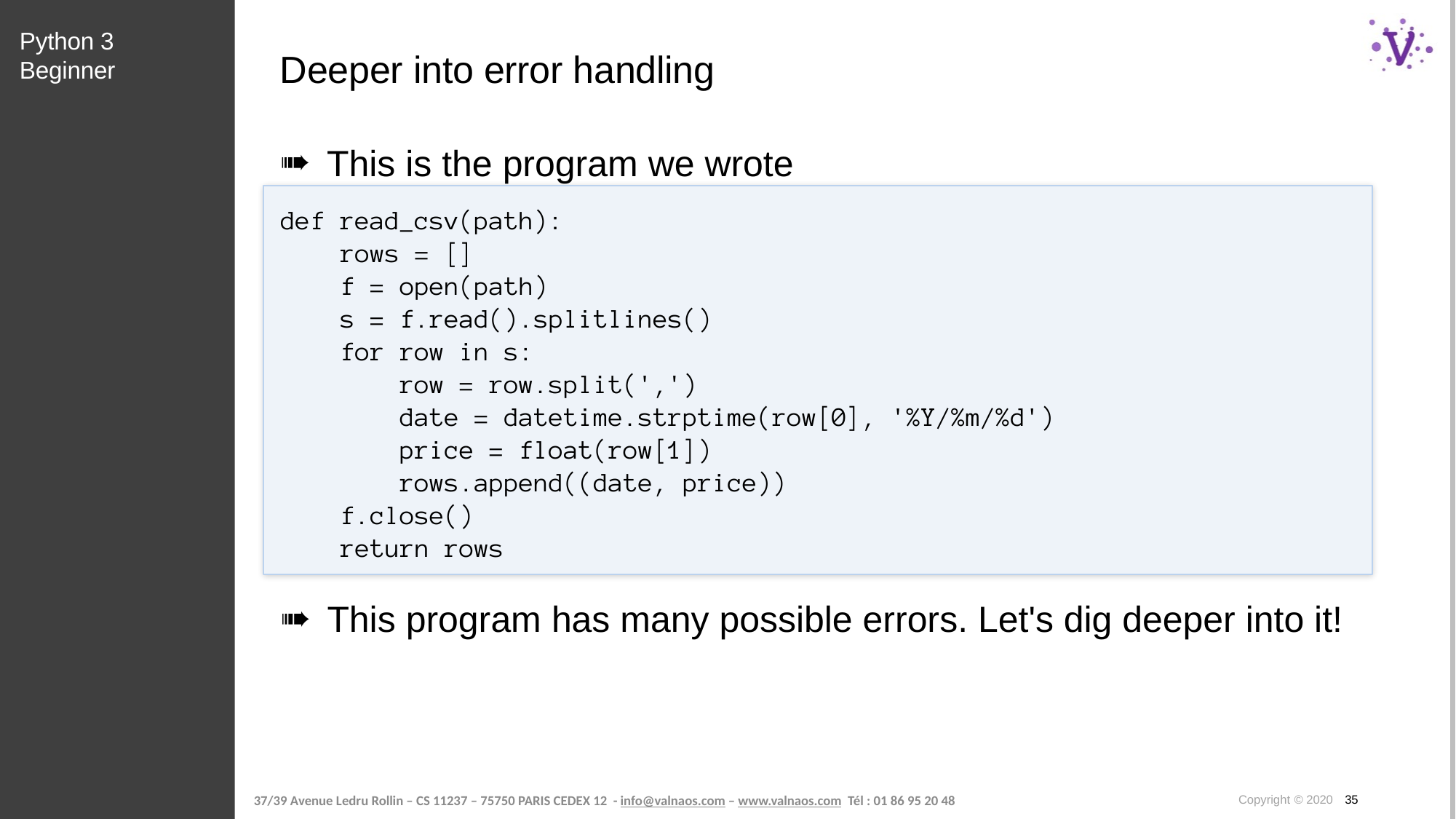

Python 3 Beginner
# Deeper into error handling
This is the program we wrote
def read_csv(path):
    rows = []
    f = open(path)
    s = f.read().splitlines()
    for row in s:
        row = row.split(',')
        date = datetime.strptime(row[0], '%Y/%m/%d')
        price = float(row[1])
        rows.append((date, price))
    f.close()
    return rows

This program has many possible errors. Let's dig deeper into it!
Copyright © 2020   35